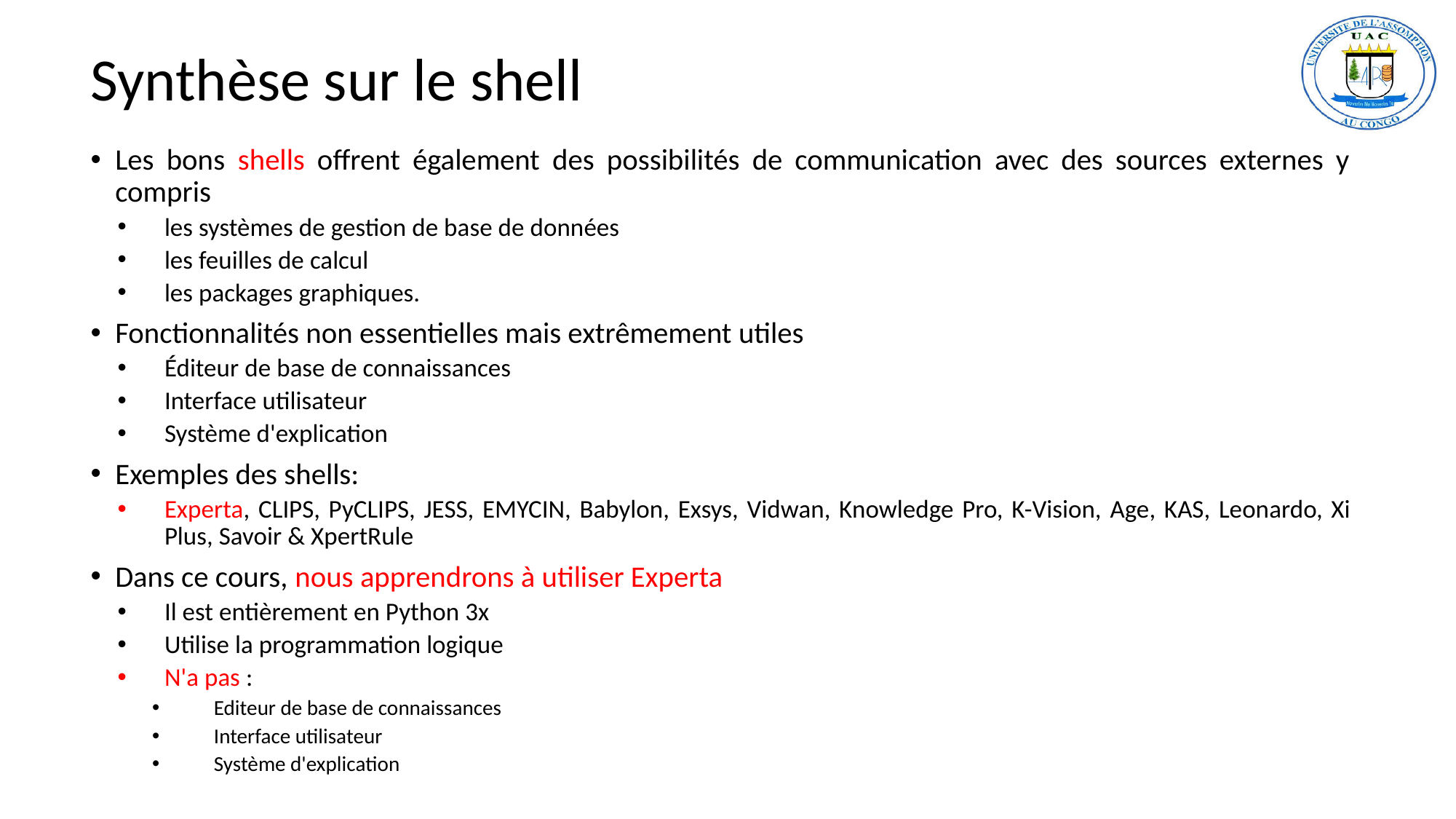

# Synthèse sur le shell
Les bons shells offrent également des possibilités de communication avec des sources externes y compris
les systèmes de gestion de base de données
les feuilles de calcul
les packages graphiques.
Fonctionnalités non essentielles mais extrêmement utiles
Éditeur de base de connaissances
Interface utilisateur
Système d'explication
Exemples des shells:
Experta, CLIPS, PyCLIPS, JESS, EMYCIN, Babylon, Exsys, Vidwan, Knowledge Pro, K-Vision, Age, KAS, Leonardo, Xi Plus, Savoir & XpertRule
Dans ce cours, nous apprendrons à utiliser Experta
Il est entièrement en Python 3x
Utilise la programmation logique
N'a pas :
Editeur de base de connaissances
Interface utilisateur
Système d'explication